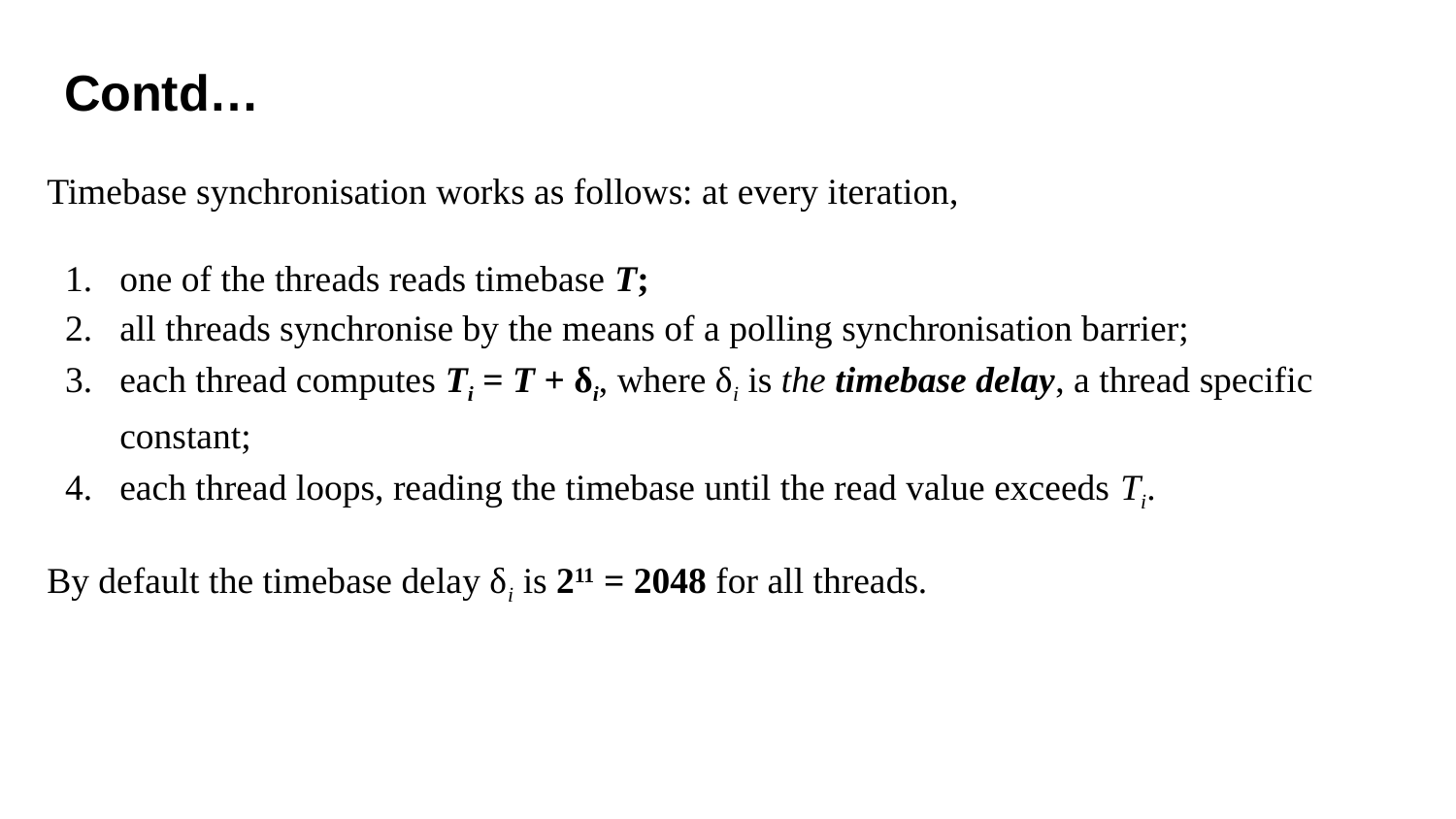

# Contd…
Timebase synchronisation works as follows: at every iteration,
one of the threads reads timebase T;
all threads synchronise by the means of a polling synchronisation barrier;
each thread computes Ti = T + δi, where δi is the timebase delay, a thread specific constant;
each thread loops, reading the timebase until the read value exceeds Ti.
By default the timebase delay δi is 211 = 2048 for all threads.